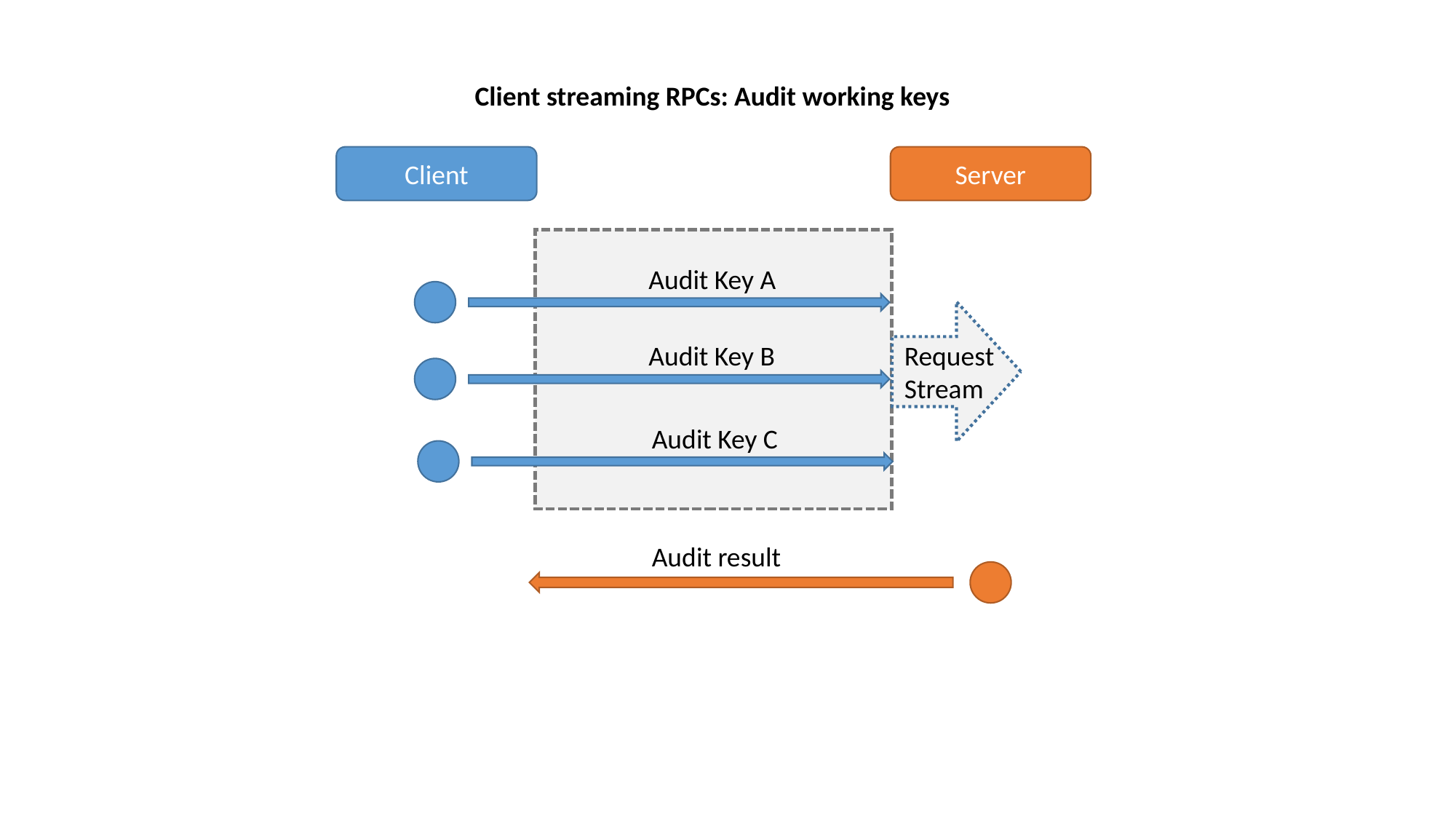

Client streaming RPCs: Audit working keys
Server
Client

Audit Key A

Request
Stream
Audit Key B

Audit Key C

Audit result